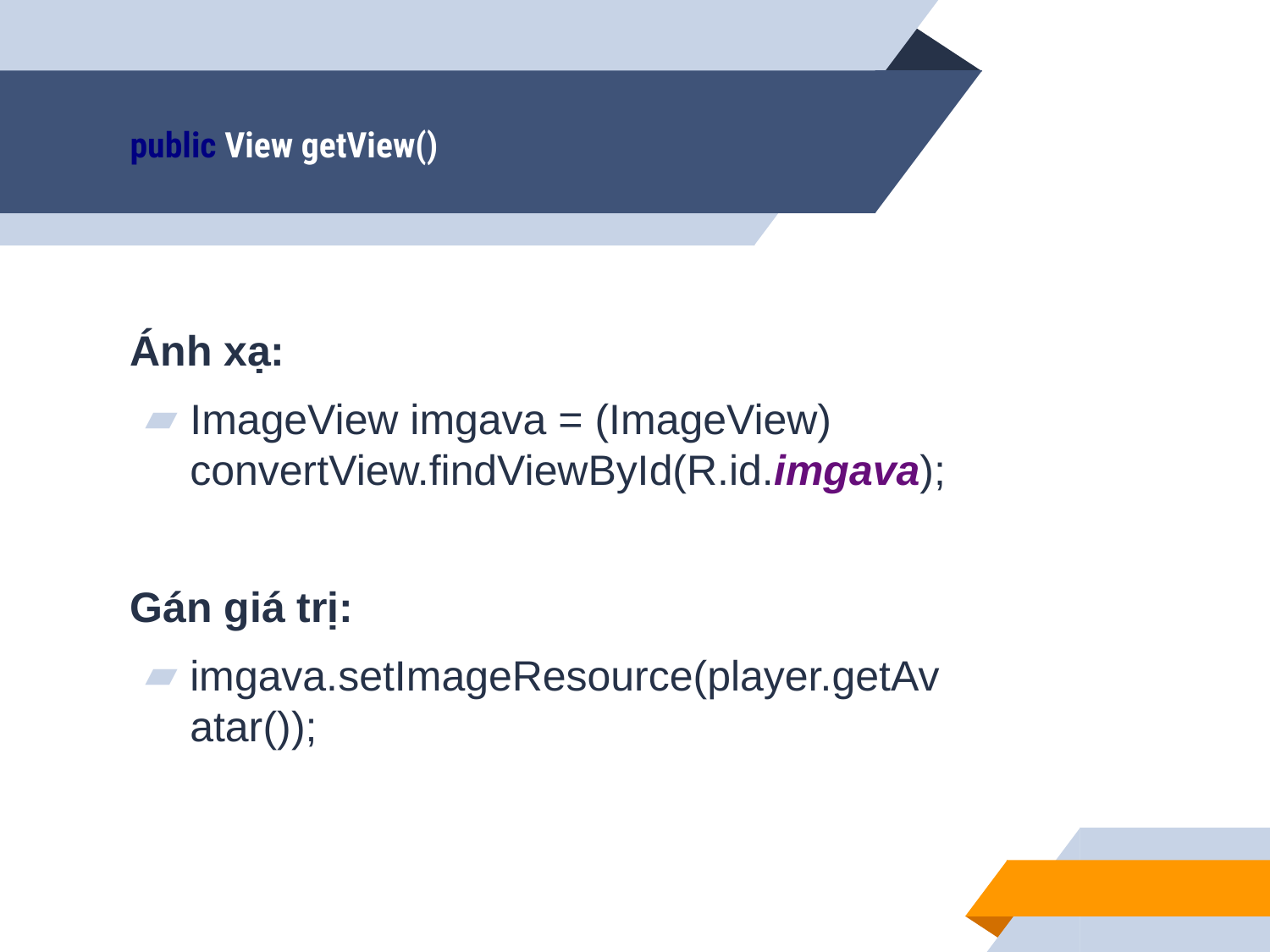

# public View getView()
Ánh xạ:
ImageView imgava = (ImageView) convertView.findViewById(R.id.imgava);

Gán giá trị:
imgava.setImageResource(player.getAvatar());